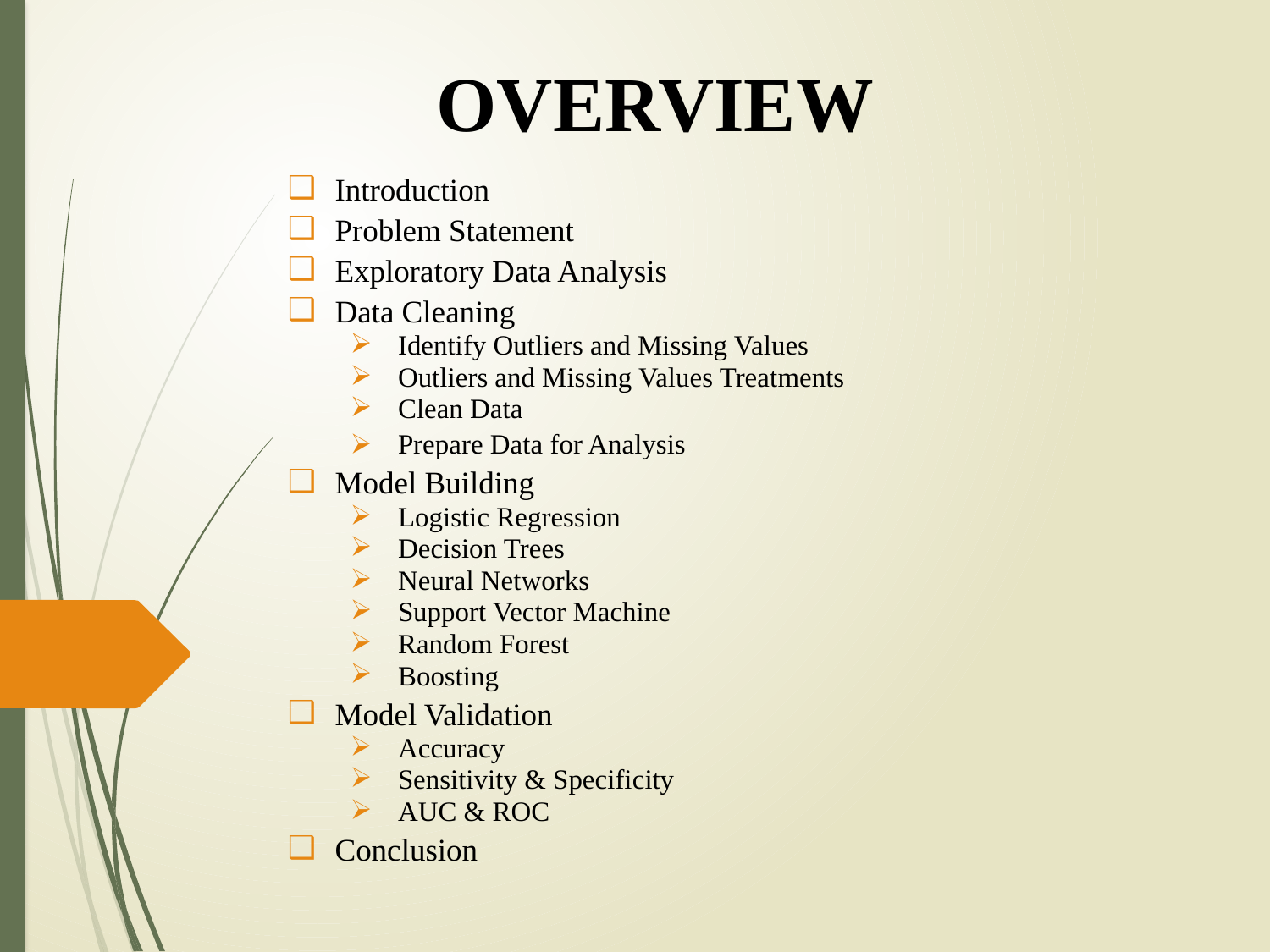

# OVERVIEW
Introduction
Problem Statement
Exploratory Data Analysis
Data Cleaning
Identify Outliers and Missing Values
Outliers and Missing Values Treatments
Clean Data
Prepare Data for Analysis
Model Building
Logistic Regression
Decision Trees
Neural Networks
Support Vector Machine
Random Forest
Boosting
Model Validation
Accuracy
Sensitivity & Specificity
AUC & ROC
Conclusion